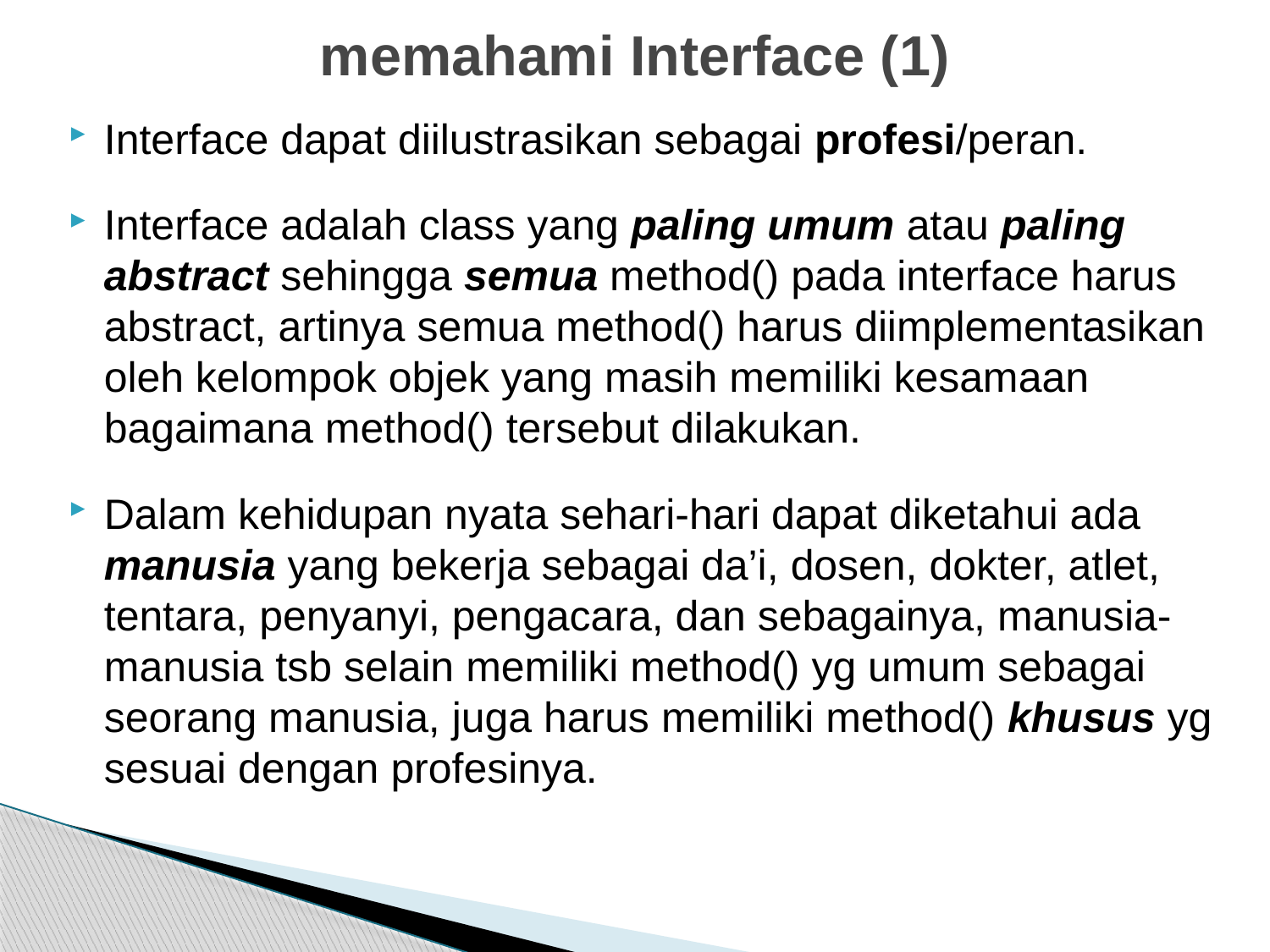

# memahami Interface (1)
Interface dapat diilustrasikan sebagai profesi/peran.

Interface adalah class yang paling umum atau paling abstract sehingga semua method() pada interface harus abstract, artinya semua method() harus diimplementasikan oleh kelompok objek yang masih memiliki kesamaan bagaimana method() tersebut dilakukan.

Dalam kehidupan nyata sehari-hari dapat diketahui ada manusia yang bekerja sebagai da’i, dosen, dokter, atlet, tentara, penyanyi, pengacara, dan sebagainya, manusia-manusia tsb selain memiliki method() yg umum sebagai seorang manusia, juga harus memiliki method() khusus yg sesuai dengan profesinya.